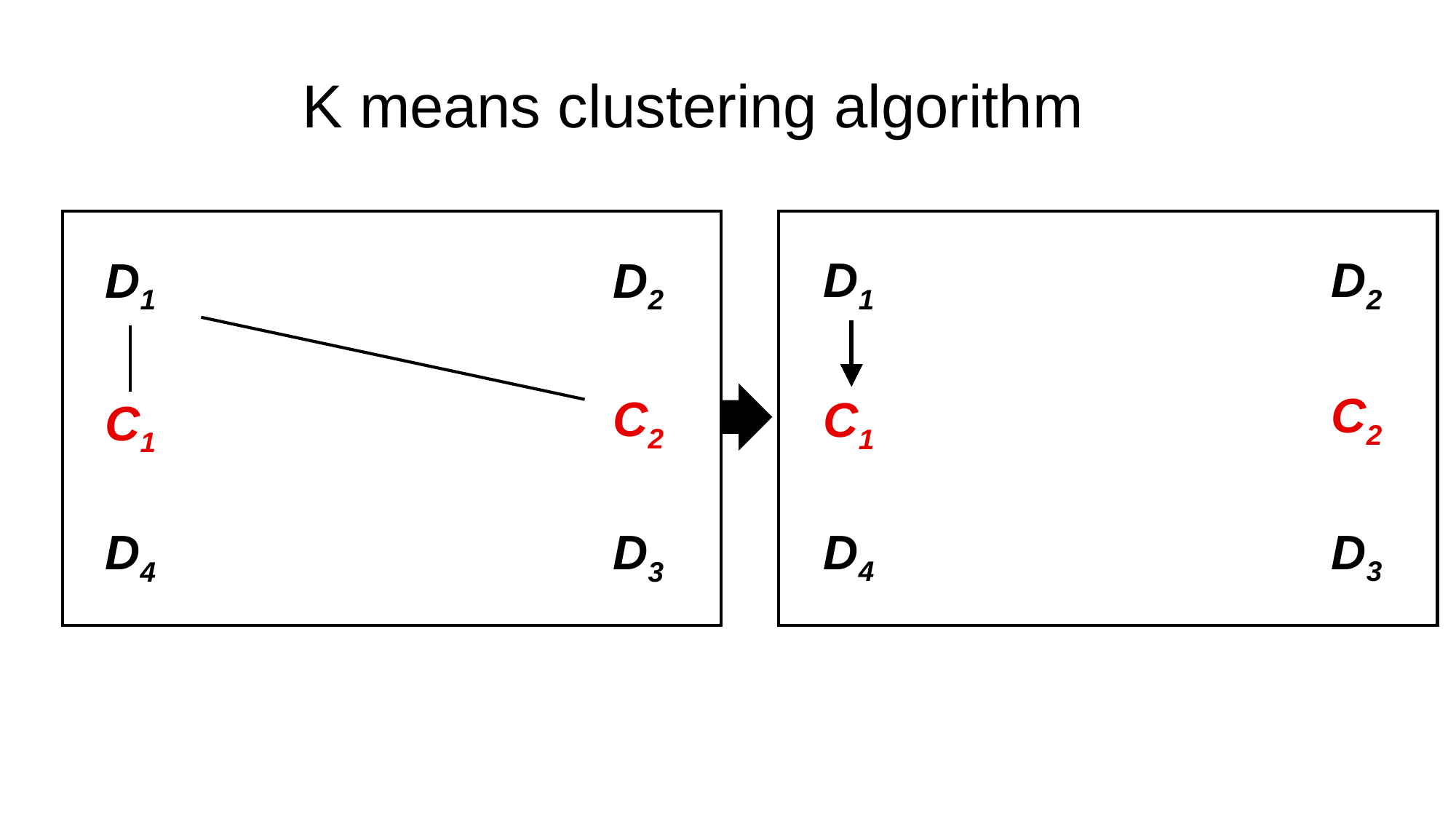

K means clustering algorithm

D2
D1
D3
D4
D2
D1
D3
D4
C2

C2
C1
C1